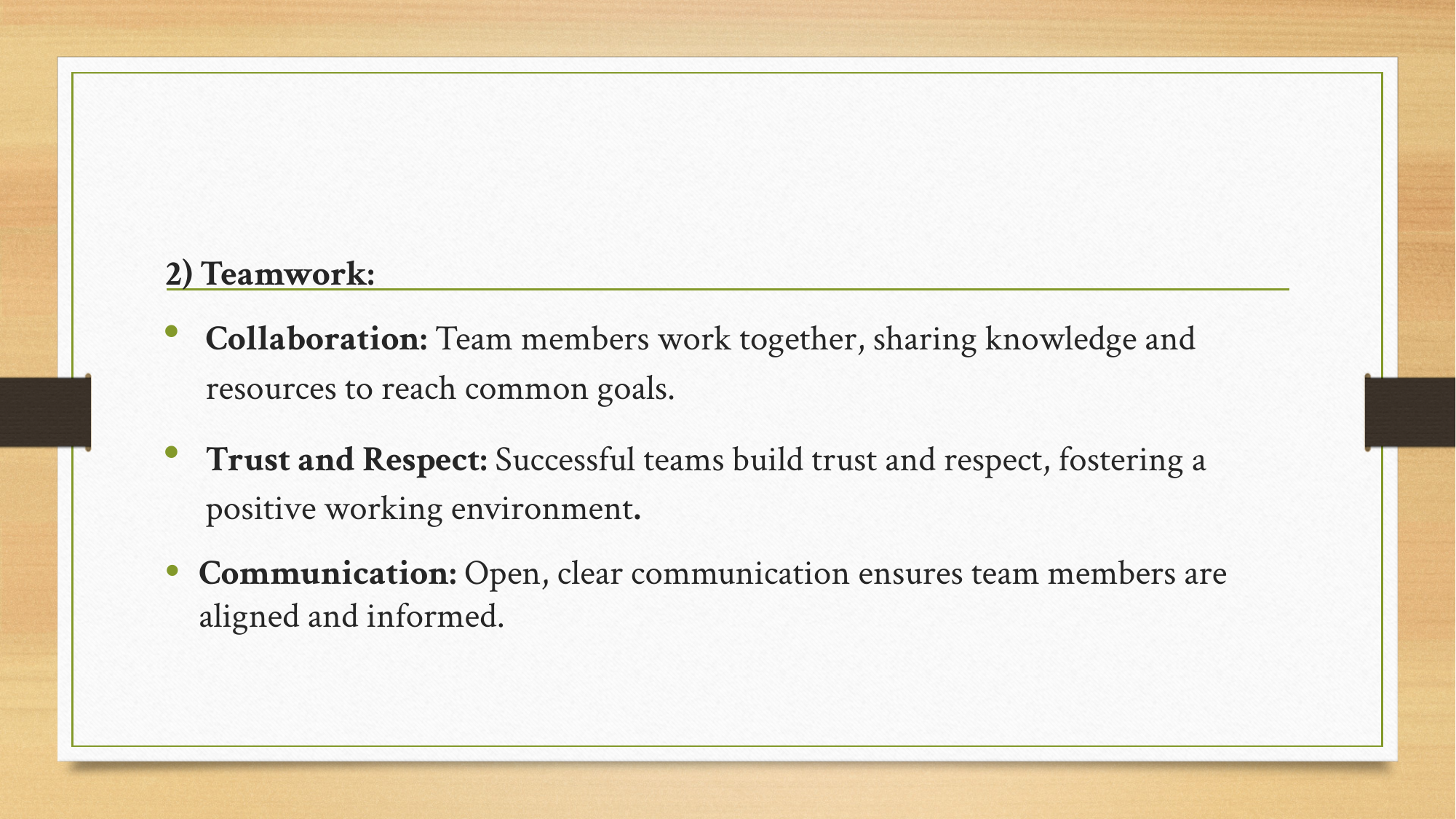

2) Teamwork:
Collaboration: Team members work together, sharing knowledge and resources to reach common goals.
Trust and Respect: Successful teams build trust and respect, fostering a positive working environment.
Communication: Open, clear communication ensures team members are aligned and informed.